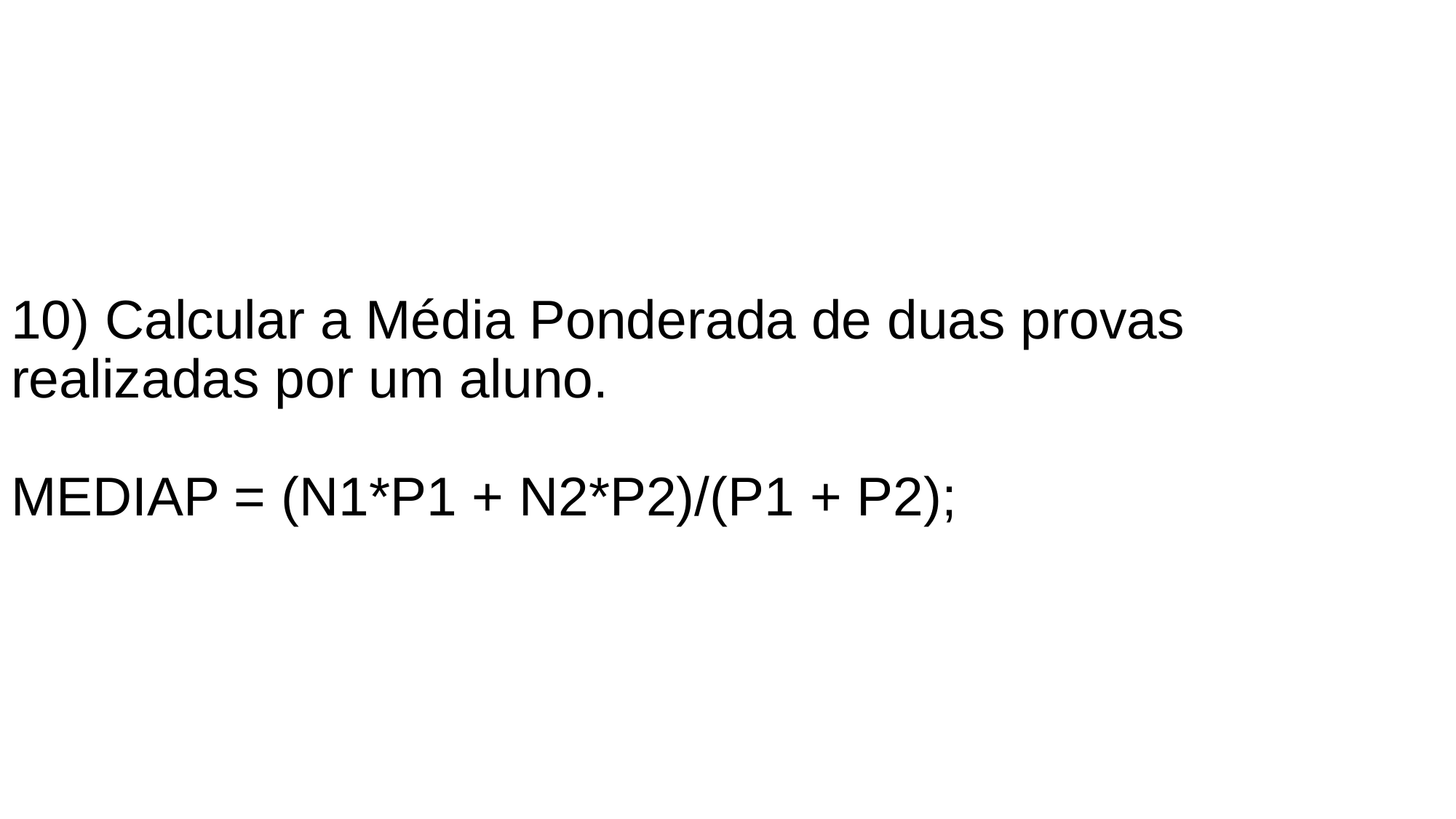

# 10) Calcular a Média Ponderada de duas provas realizadas por um aluno. MEDIAP = (N1*P1 + N2*P2)/(P1 + P2);